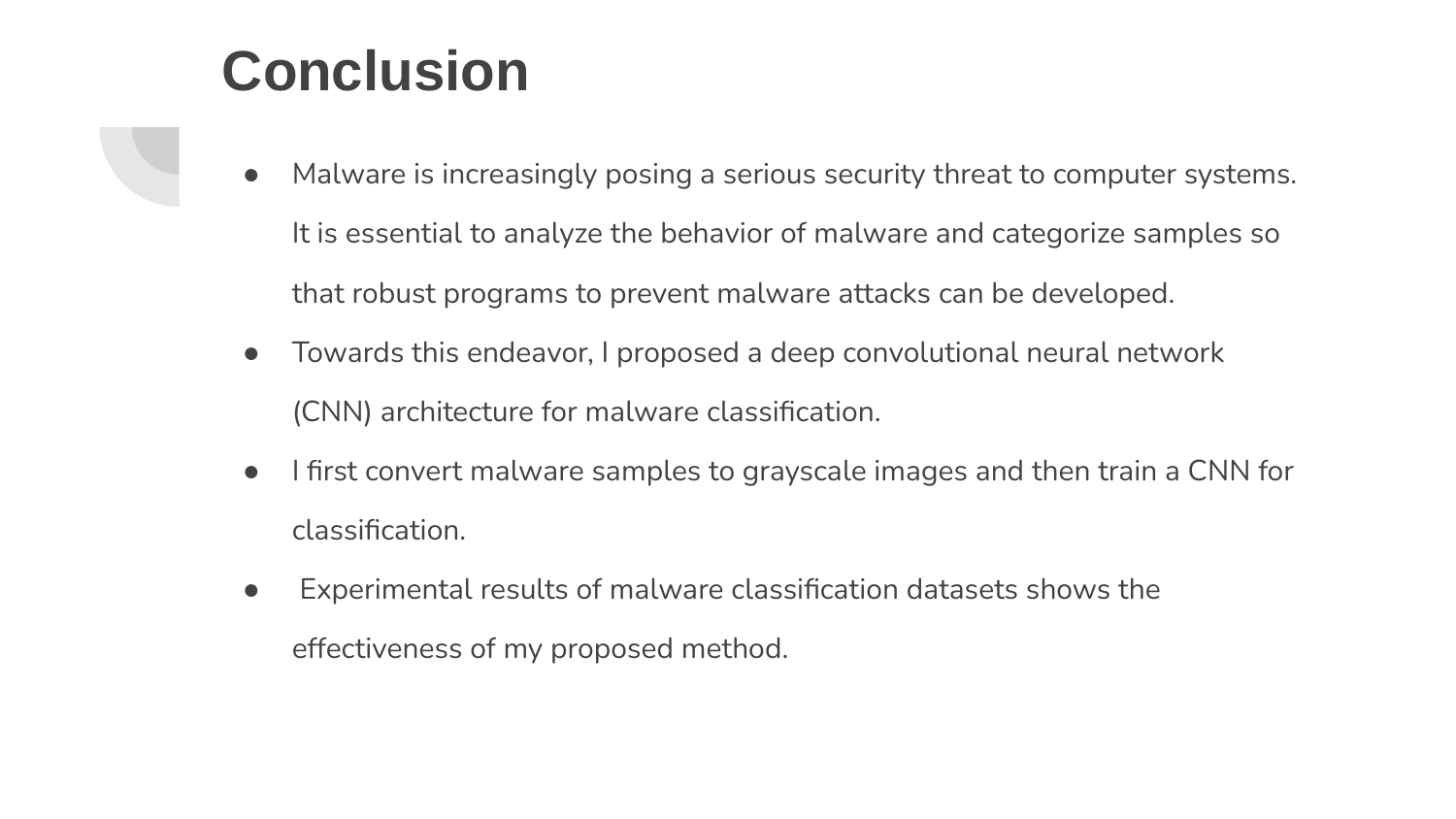

# Conclusion
Malware is increasingly posing a serious security threat to computer systems. It is essential to analyze the behavior of malware and categorize samples so that robust programs to prevent malware attacks can be developed.
Towards this endeavor, I proposed a deep convolutional neural network (CNN) architecture for malware classification.
I first convert malware samples to grayscale images and then train a CNN for classification.
 Experimental results of malware classification datasets shows the effectiveness of my proposed method.